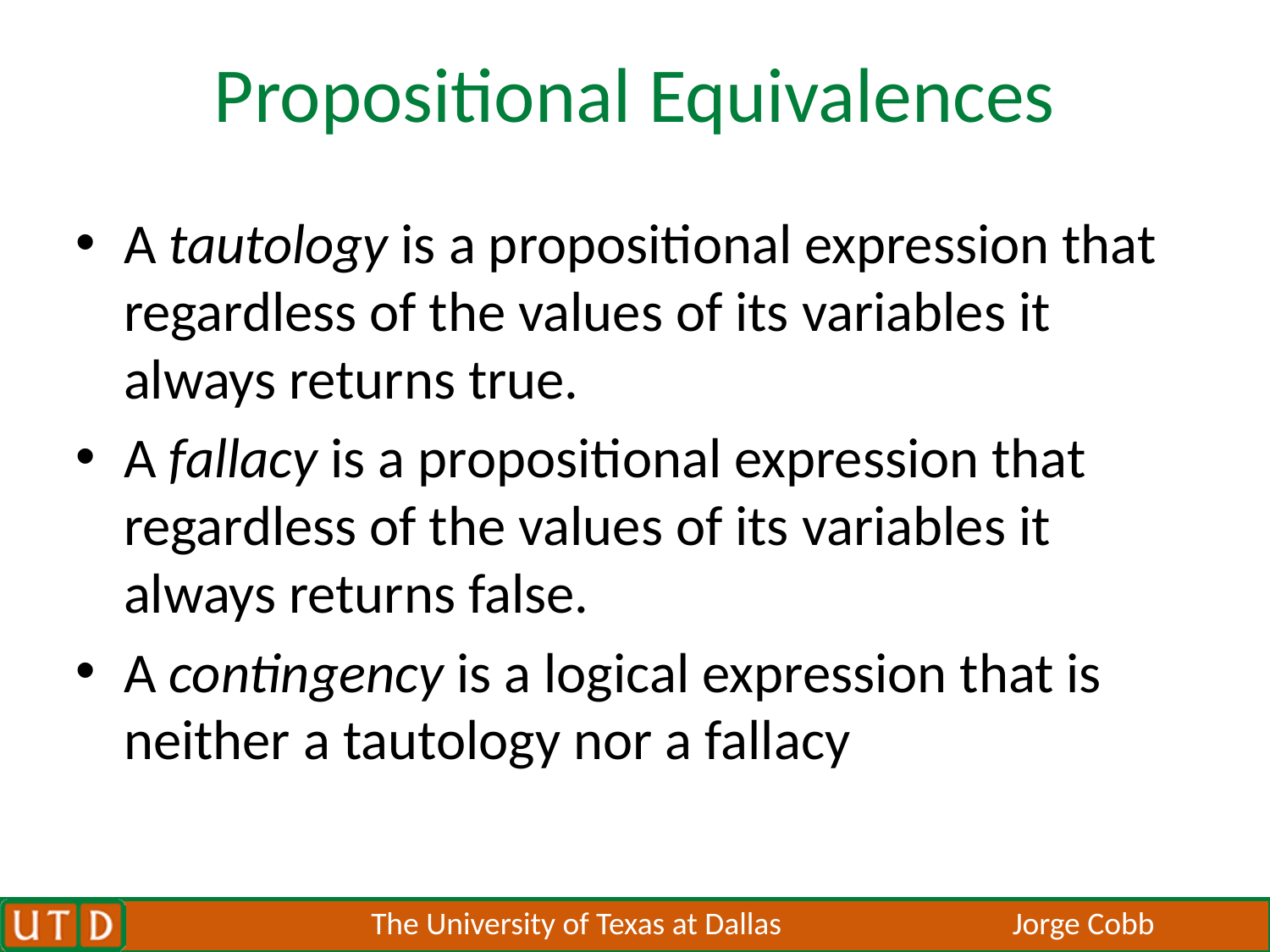

# Propositional Equivalences
A tautology is a propositional expression that regardless of the values of its variables it always returns true.
A fallacy is a propositional expression that regardless of the values of its variables it always returns false.
A contingency is a logical expression that is neither a tautology nor a fallacy